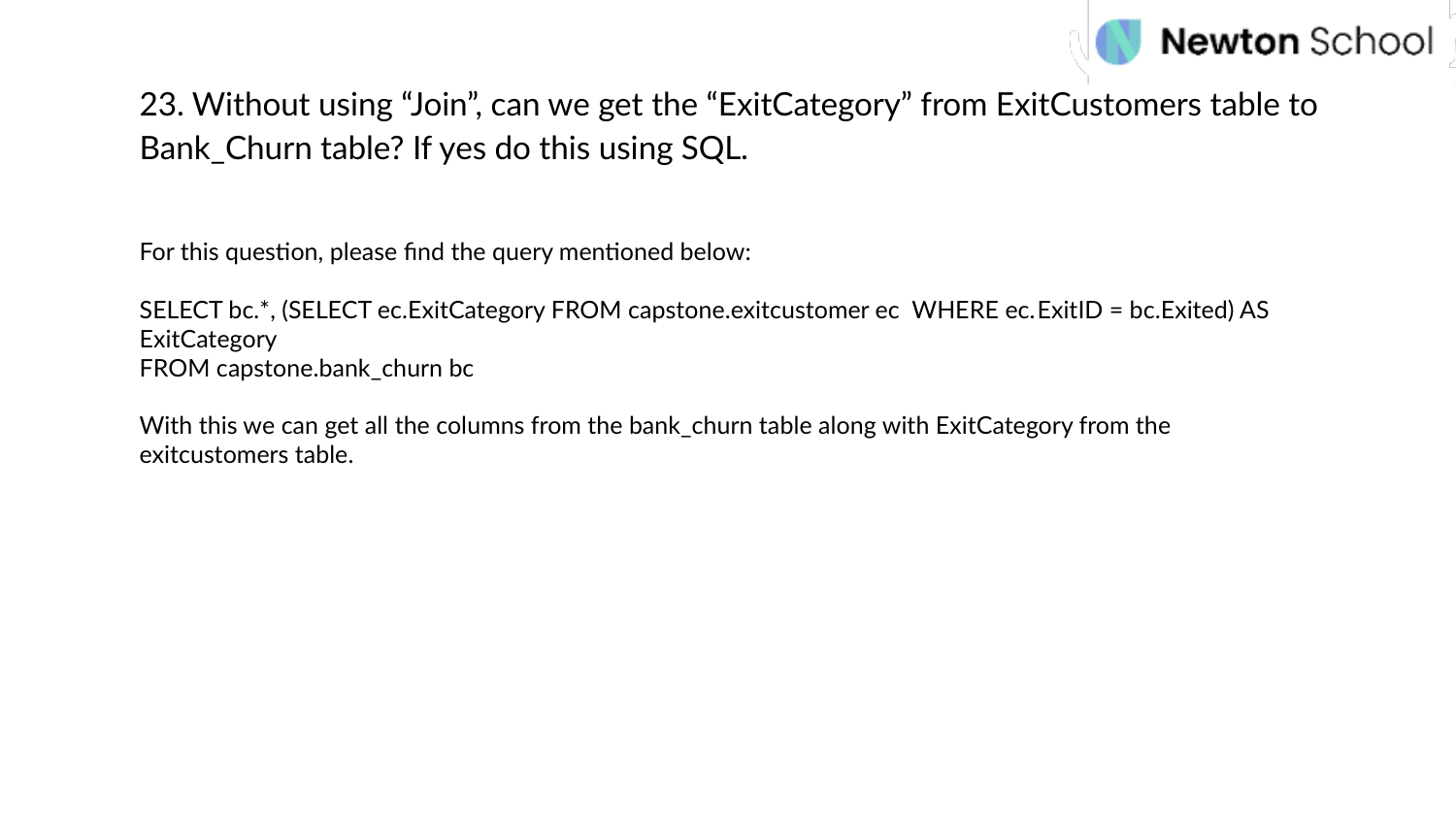

23. Without using “Join”, can we get the “ExitCategory” from ExitCustomers table to Bank_Churn table? If yes do this using SQL.
For this question, please find the query mentioned below:

SELECT bc.*, (SELECT ec.ExitCategory FROM capstone.exitcustomer ec  WHERE ec.﻿ExitID = bc.Exited) AS ExitCategory
FROM capstone.bank_churn bc

With this we can get all the columns from the bank_churn table along with ExitCategory from the exitcustomers table.